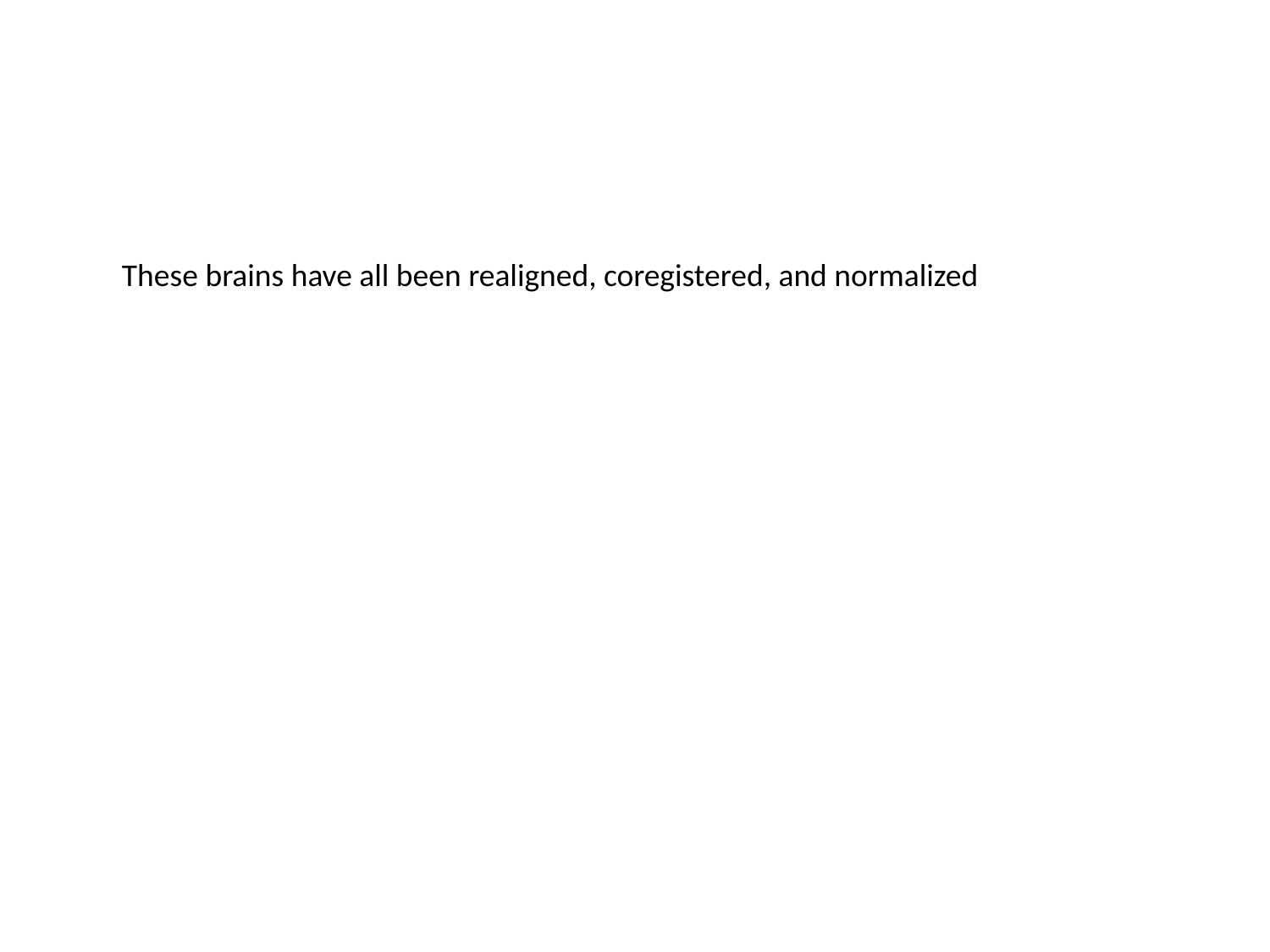

These brains have all been realigned, coregistered, and normalized